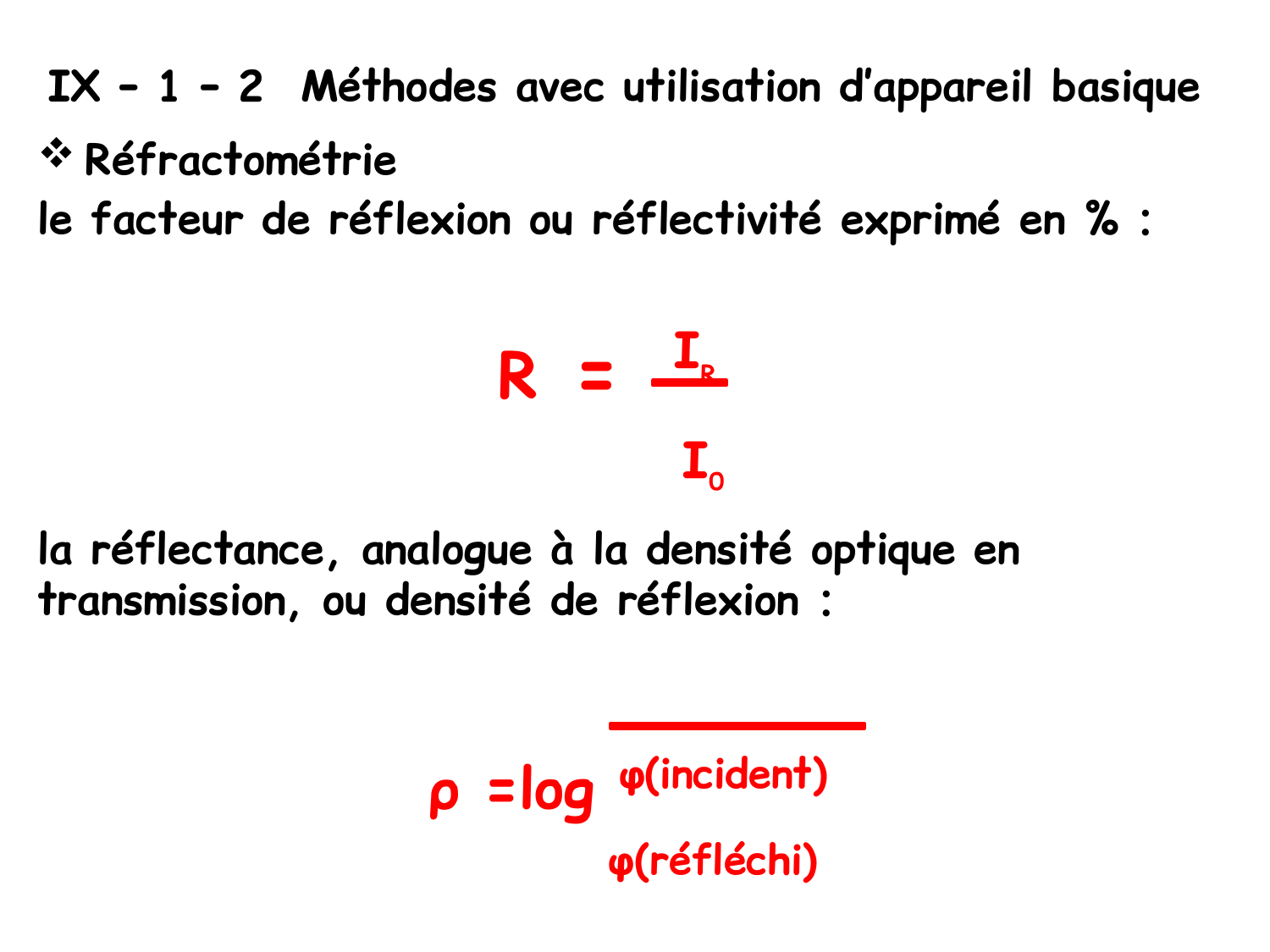

IX – 1 – 2  Méthodes avec utilisation d’appareil basique
Réfractométrie
le facteur de réflexion ou réflectivité exprimé en % :

                         R  =   IR
                                   I0
la réflectance, analogue à la densité optique en transmission, ou densité de réflexion :

                ρ =log φ(incident)
                               φ(réfléchi)